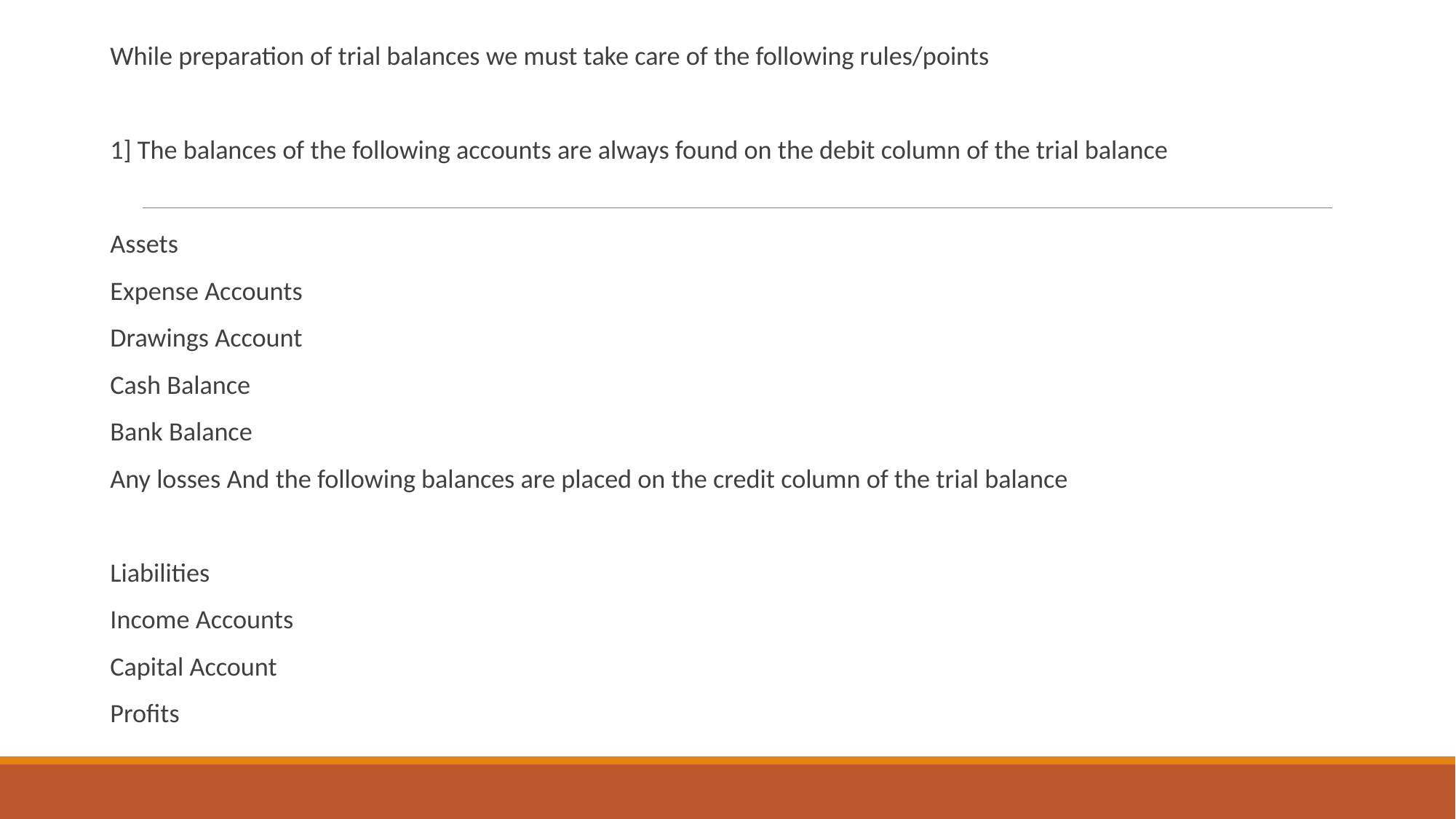

While preparation of trial balances we must take care of the following rules/points

1] The balances of the following accounts are always found on the debit column of the trial balance

Assets
Expense Accounts
Drawings Account
Cash Balance
Bank Balance
Any losses And the following balances are placed on the credit column of the trial balance

Liabilities
Income Accounts
Capital Account
Profits